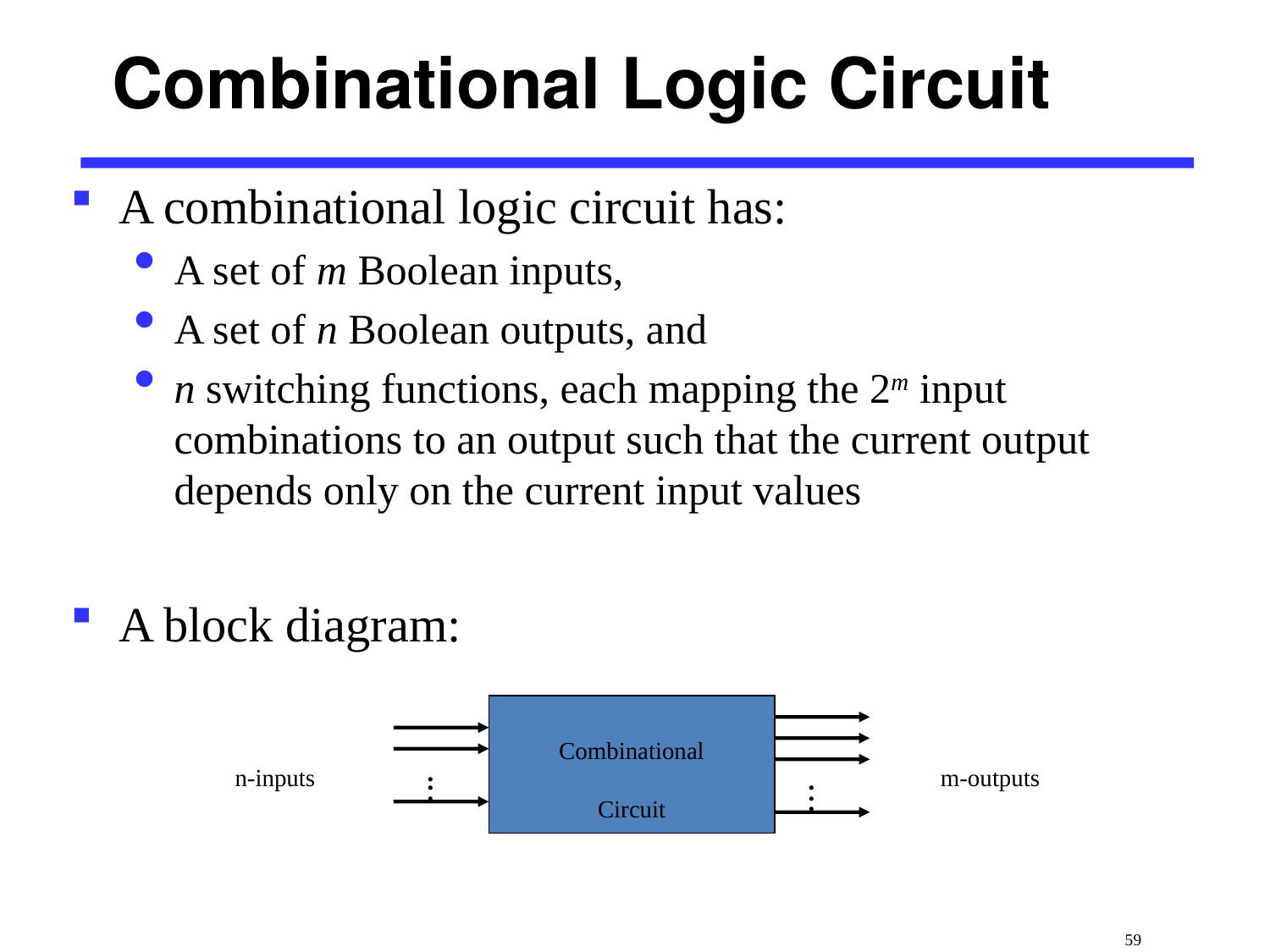

# Combinational Logic Circuit
A combinational logic circuit has:
A set of m Boolean inputs,
A set of n Boolean outputs, and
n switching functions, each mapping the 2m input combinations to an output such that the current output depends only on the current input values

A block diagram:

Combinational
Circuit

n-inputs

m-outputs

•

•
•
•

•
•

                           59